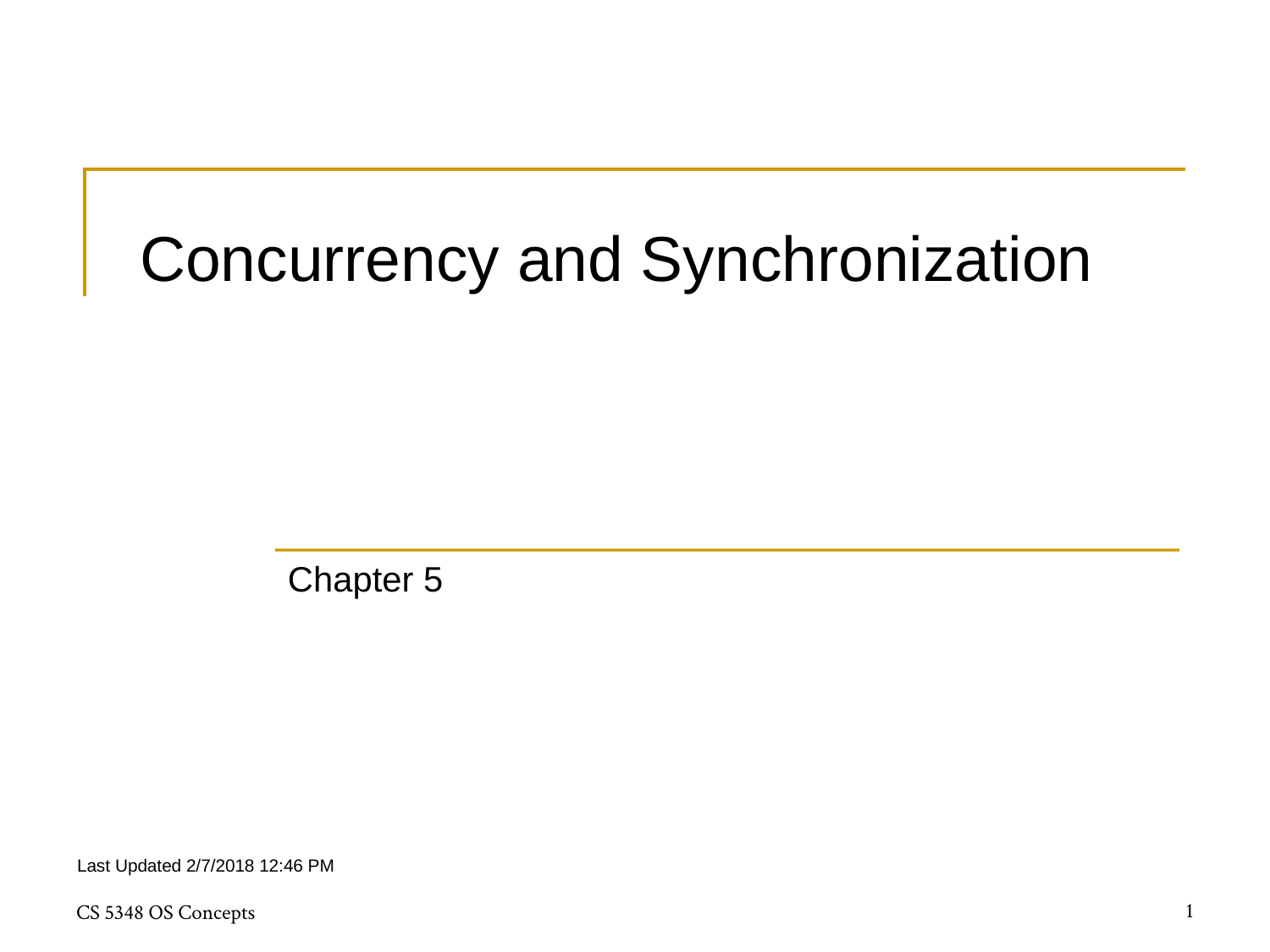

# Concurrency and Synchronization
Chapter 5
Last Updated 2/7/2018 12:46 PM
CS 5348 OS Concepts
1